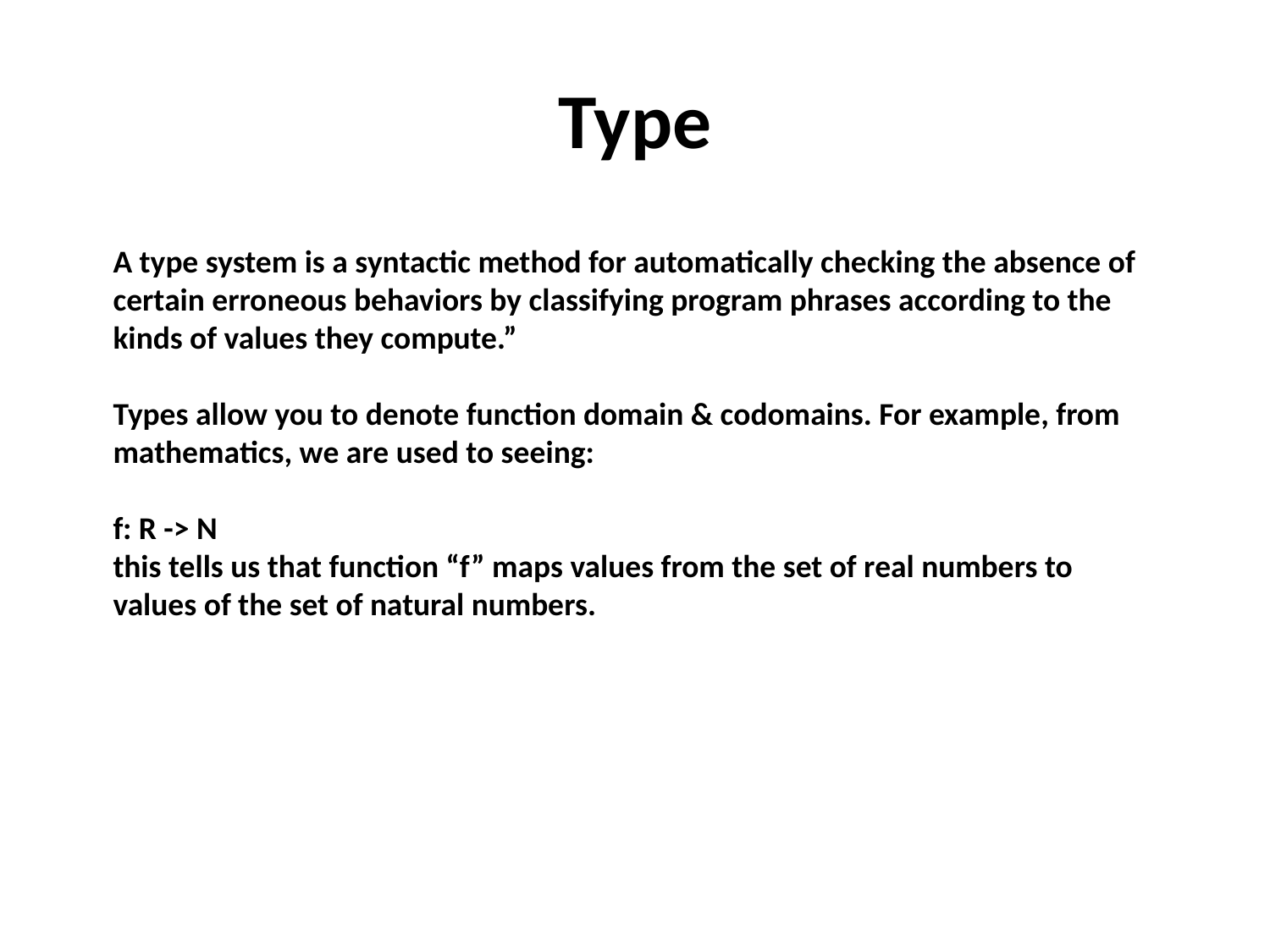

# Type

A type system is a syntactic method for automatically checking the absence of certain erroneous behaviors by classifying program phrases according to the kinds of values they compute.”

Types allow you to denote function domain & codomains. For example, from mathematics, we are used to seeing:

f: R -> N
this tells us that function “f” maps values from the set of real numbers to values of the set of natural numbers.